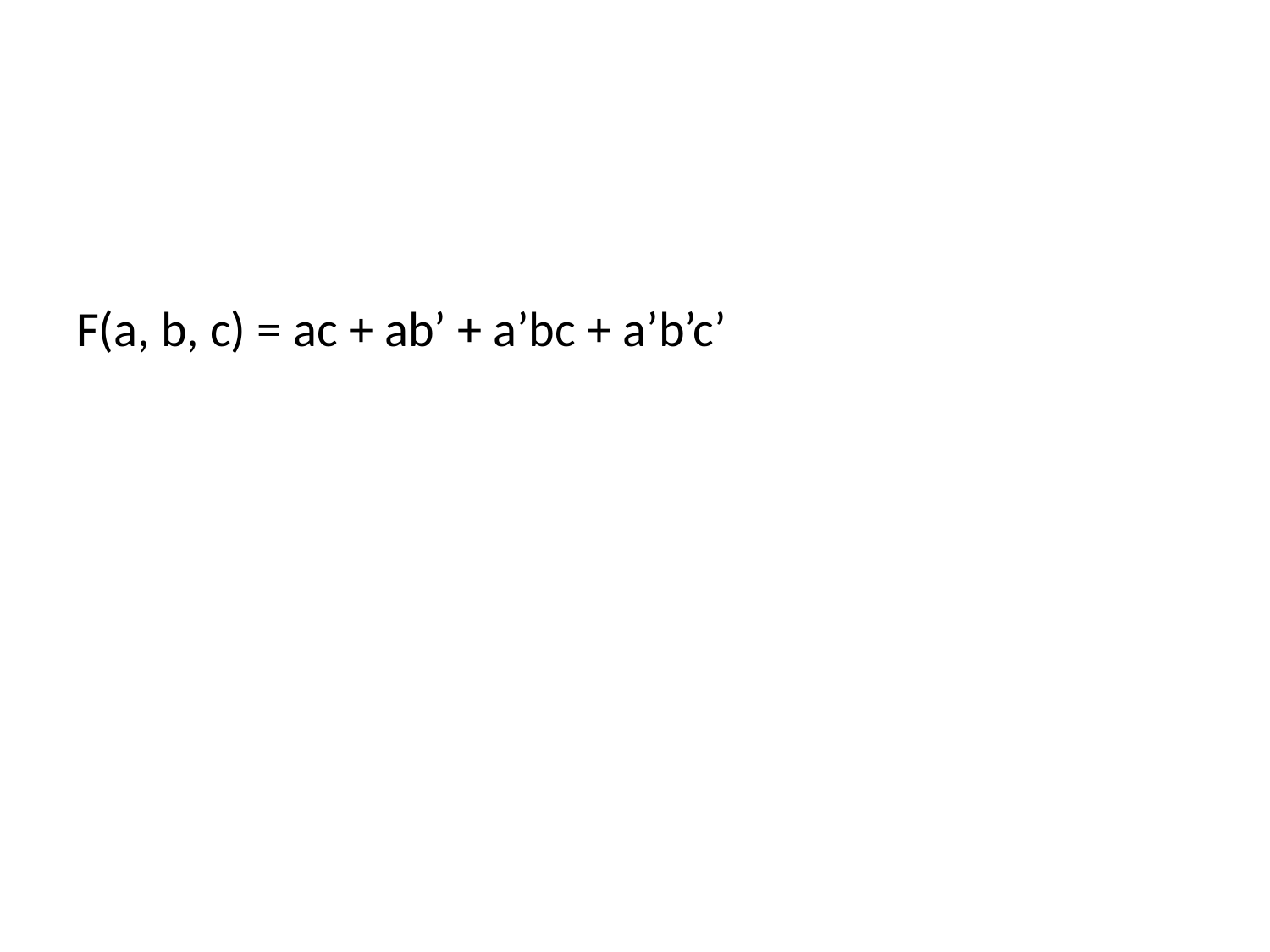

#

F(a, b, c) = ac + ab’ + a’bc + a’b’c’